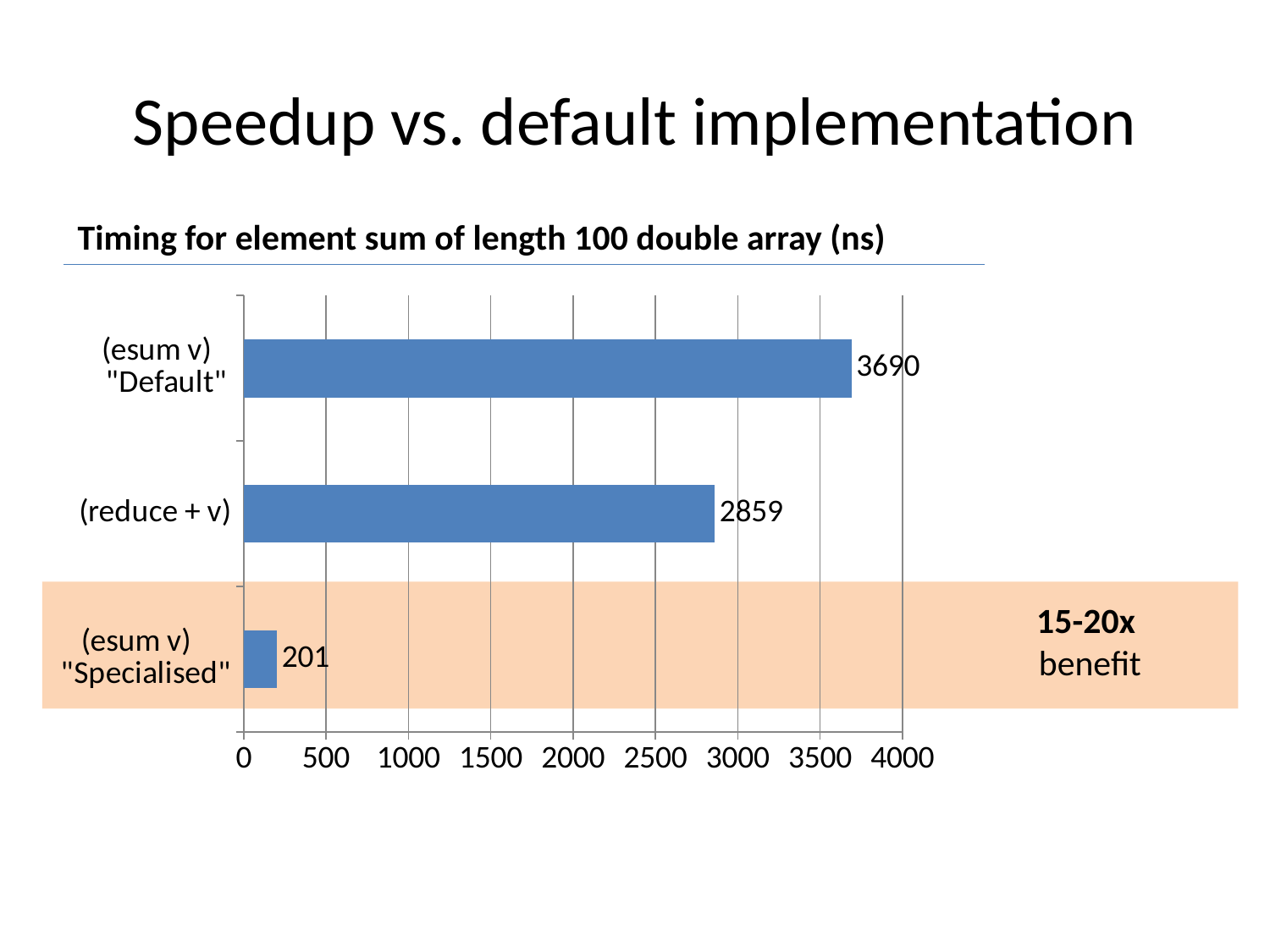

# Speedup vs. default implementation
Timing for element sum of length 100 double array (ns)

### Chart

| Category | Series 1 |
|---|---|
| (esum v)
"Specialised" | 201.0 |
| (reduce + v) | 2859.0 |
| (esum v)
"Default" | 3690.0 |
15-20x
benefit